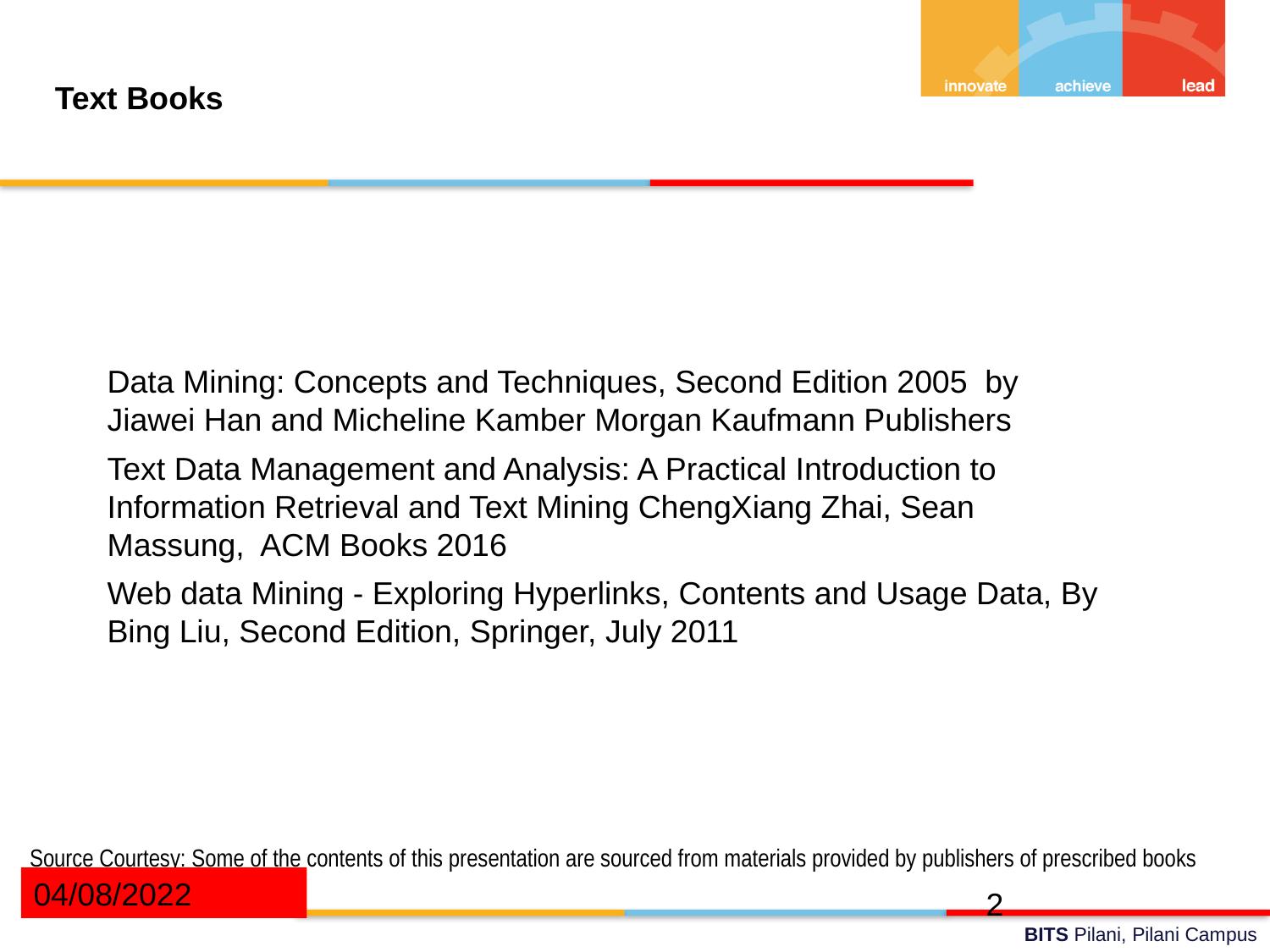

Text Books

Data Mining: Concepts and Techniques, Second Edition 2005  by  Jiawei Han and Micheline Kamber Morgan Kaufmann Publishers
Text Data Management and Analysis: A Practical Introduction to Information Retrieval and Text Mining ChengXiang Zhai, Sean Massung,  ACM Books 2016
Web data Mining - Exploring Hyperlinks, Contents and Usage Data, By Bing Liu, Second Edition, Springer, July 2011

Source Courtesy: Some of the contents of this presentation are sourced from materials provided by publishers of prescribed books
04/08/2022
2